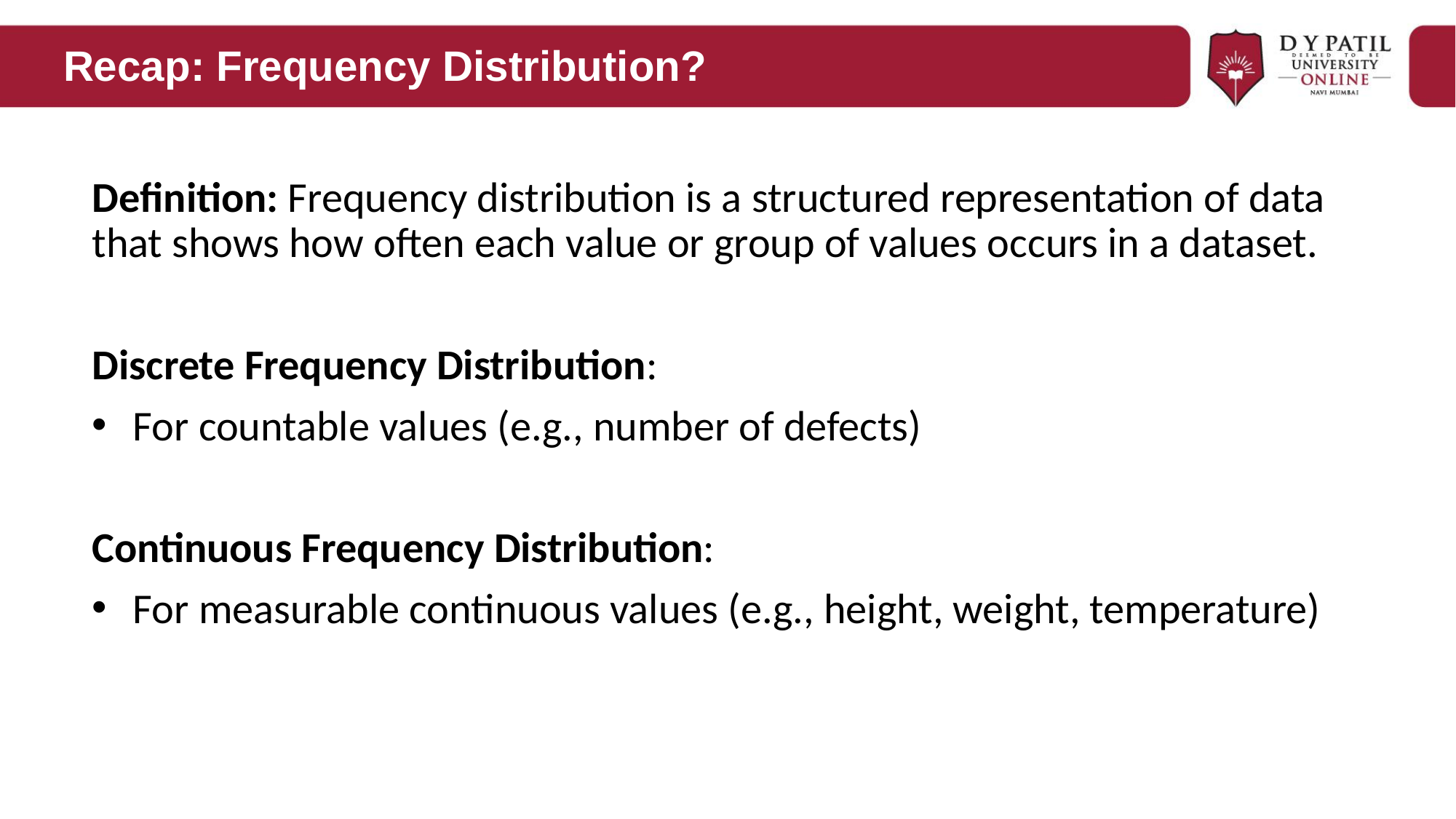

# Recap: Frequency Distribution?
Definition: Frequency distribution is a structured representation of data that shows how often each value or group of values occurs in a dataset.

Discrete Frequency Distribution:
For countable values (e.g., number of defects)

Continuous Frequency Distribution:
For measurable continuous values (e.g., height, weight, temperature)